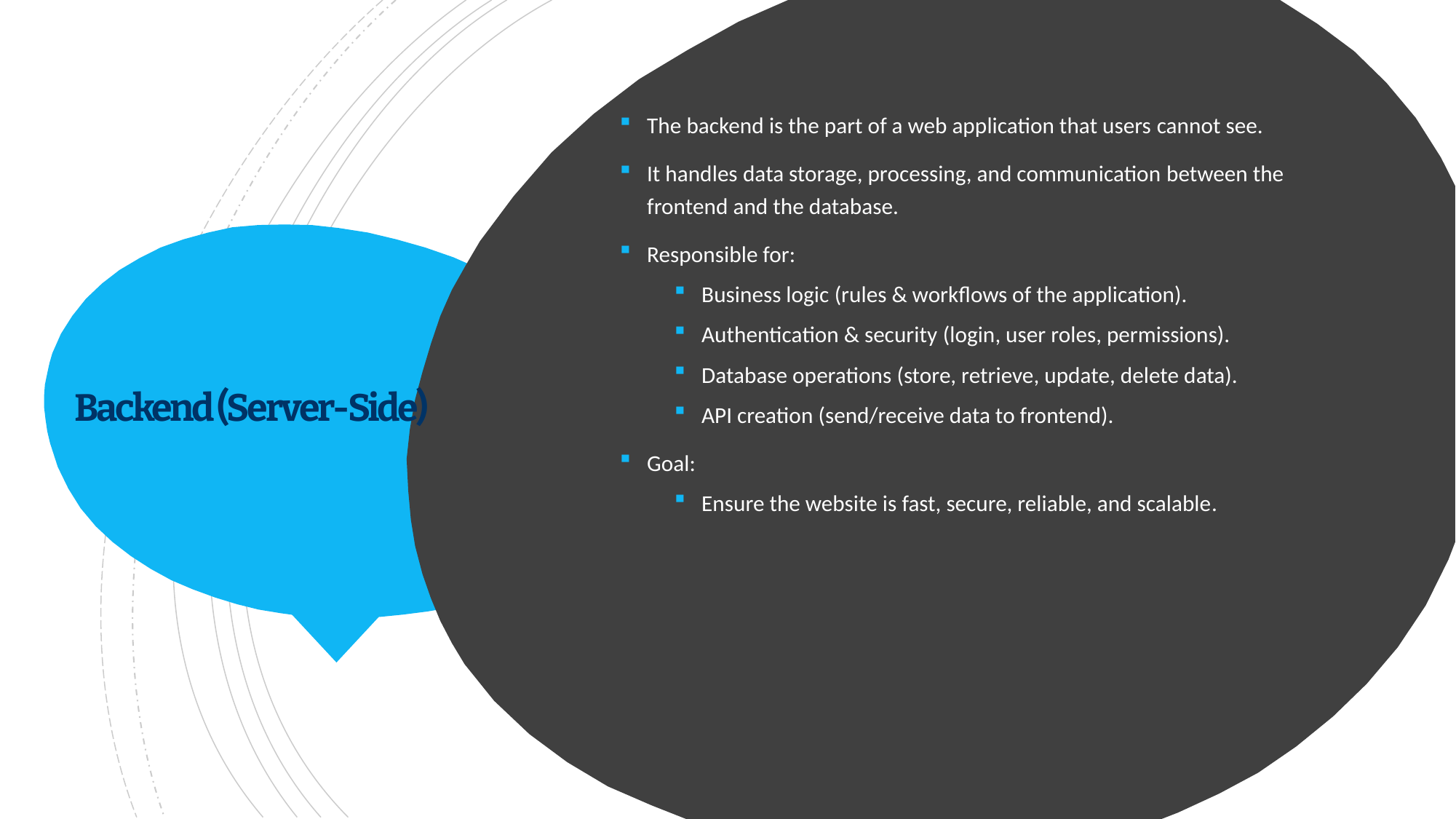

The backend is the part of a web application that users cannot see.
It handles data storage, processing, and communication between the frontend and the database.
Responsible for:
Business logic (rules & workflows of the application).
Authentication & security (login, user roles, permissions).
Database operations (store, retrieve, update, delete data).
API creation (send/receive data to frontend).
Goal:
Ensure the website is fast, secure, reliable, and scalable.

# Backend (Server-Side)